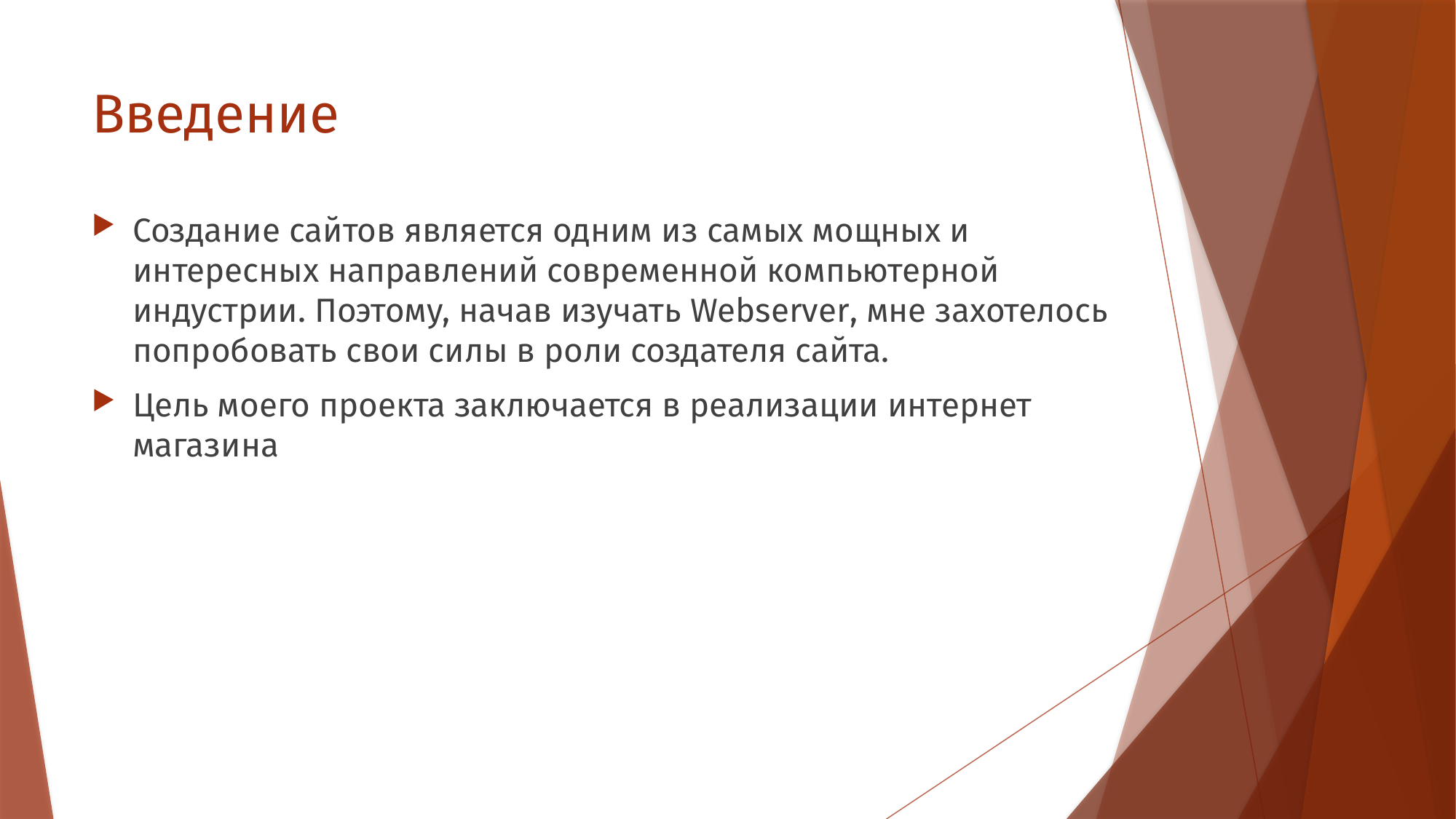

# Введение
Создание сайтов является одним из самых мощных и интересных направлений современной компьютерной индустрии. Поэтому, начав изучать Webserver, мне захотелось попробовать свои силы в роли создателя сайта.
Цель моего проекта заключается в реализации интернет магазина